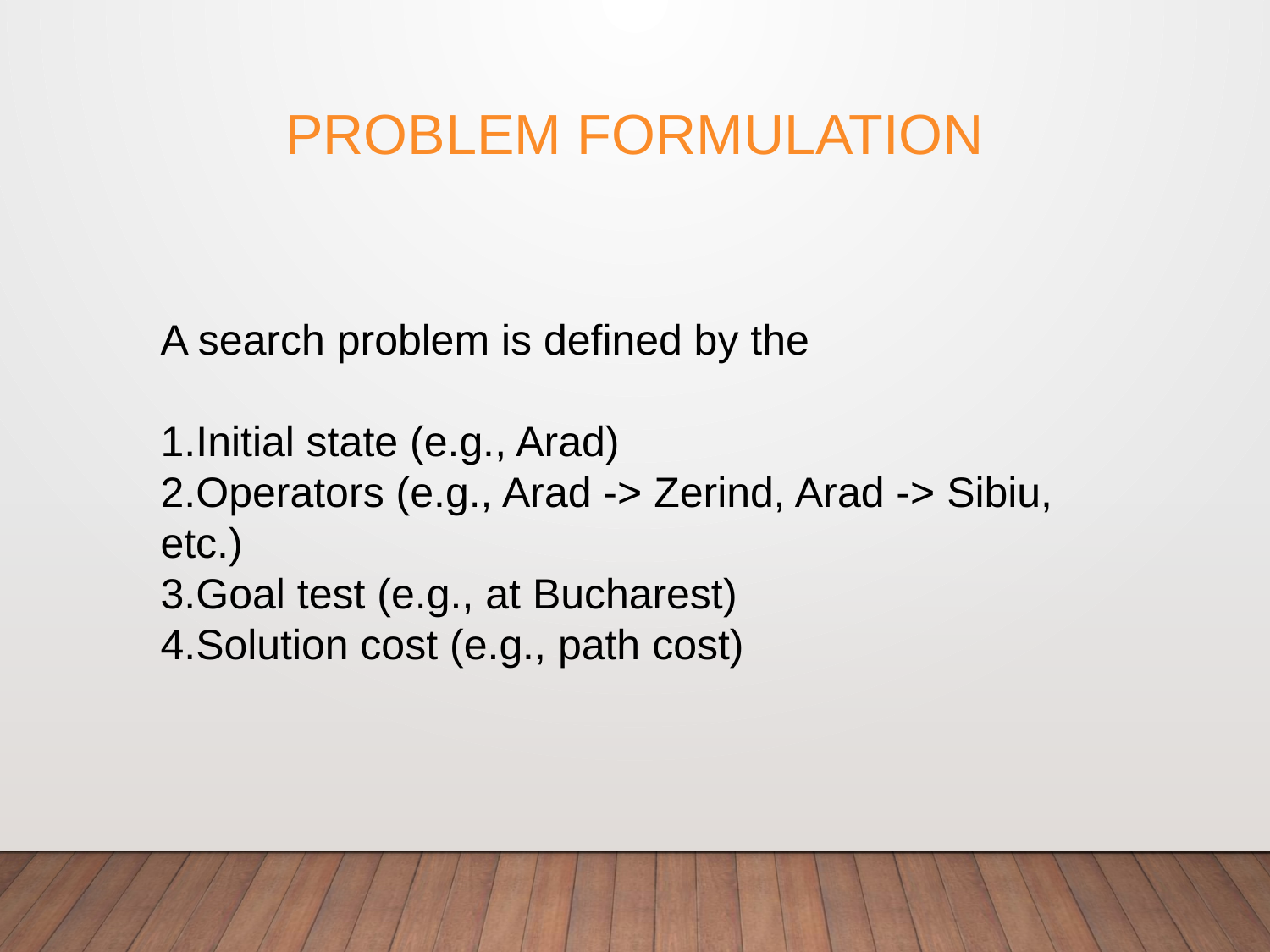

# Problem Formulation
A search problem is defined by the

Initial state (e.g., Arad)
Operators (e.g., Arad -> Zerind, Arad -> Sibiu, etc.)
Goal test (e.g., at Bucharest)
Solution cost (e.g., path cost)